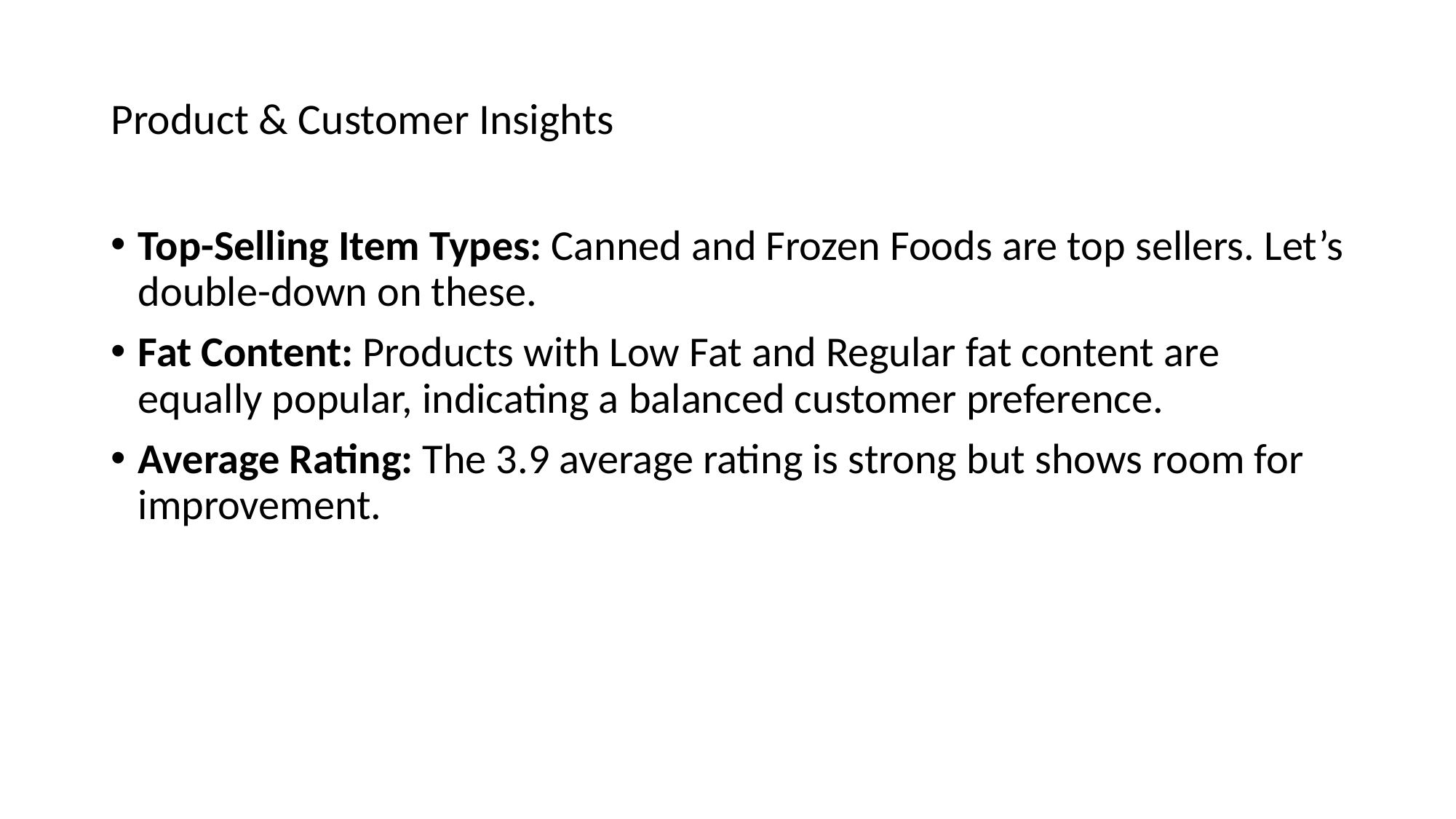

# Product & Customer Insights
Top-Selling Item Types: Canned and Frozen Foods are top sellers. Let’s double-down on these.
Fat Content: Products with Low Fat and Regular fat content are equally popular, indicating a balanced customer preference.
Average Rating: The 3.9 average rating is strong but shows room for improvement.